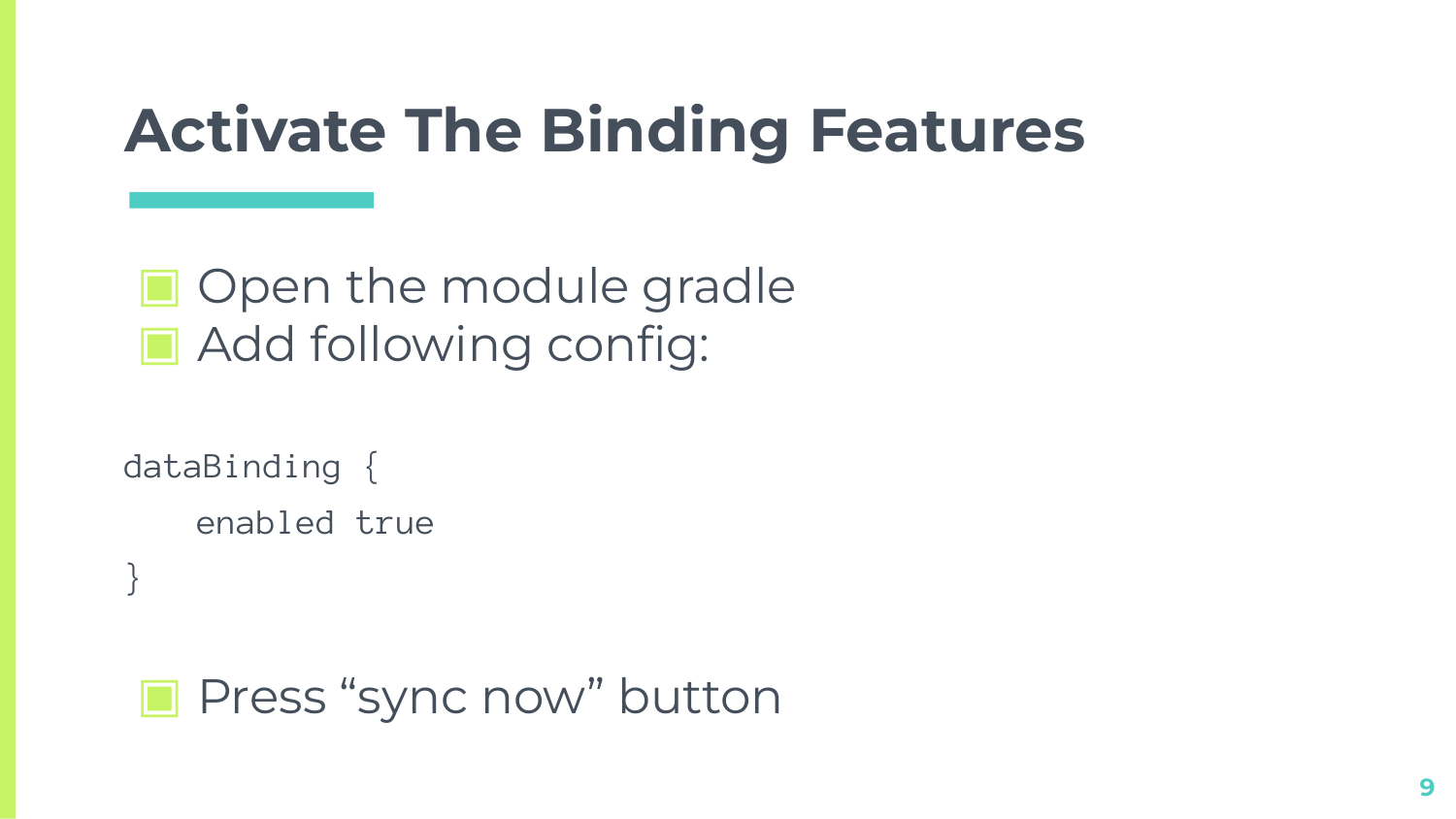

# Activate The Binding Features
Open the module gradle
Add following config:
dataBinding {
enabled true
}

Press “sync now” button

9